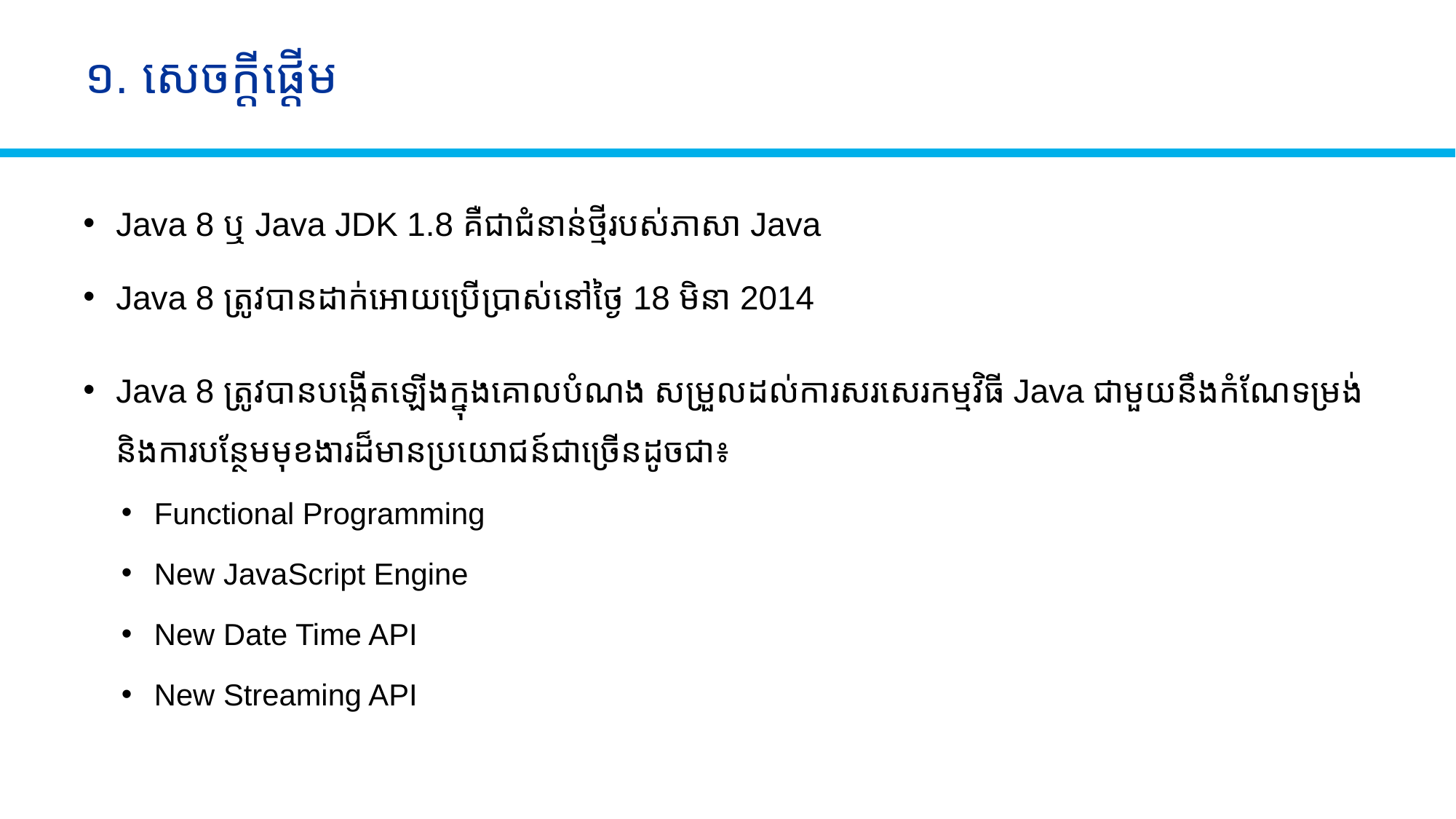

# ១. សេចក្តីផ្តើម
Java 8 ឬ Java JDK 1.8 គឺជាជំនាន់ថ្មីរបស់ភាសា​ Java
Java 8 ត្រូវបានដាក់អោយប្រើប្រាស់នៅថ្ងៃ 18​ មិនា 2014
Java 8 ត្រូវបានបង្កើតឡើងក្នុងគោលបំណង សម្រួលដល់ការសរសេរកម្មវិធី Java ជាមួយនឹងកំណែទម្រង់ និងការបន្ថែមមុខងារដ៏មានប្រយោជន៍ជា​ច្រើនដូចជា៖​
Functional Programming
New JavaScript Engine
New Date Time API
New Streaming API